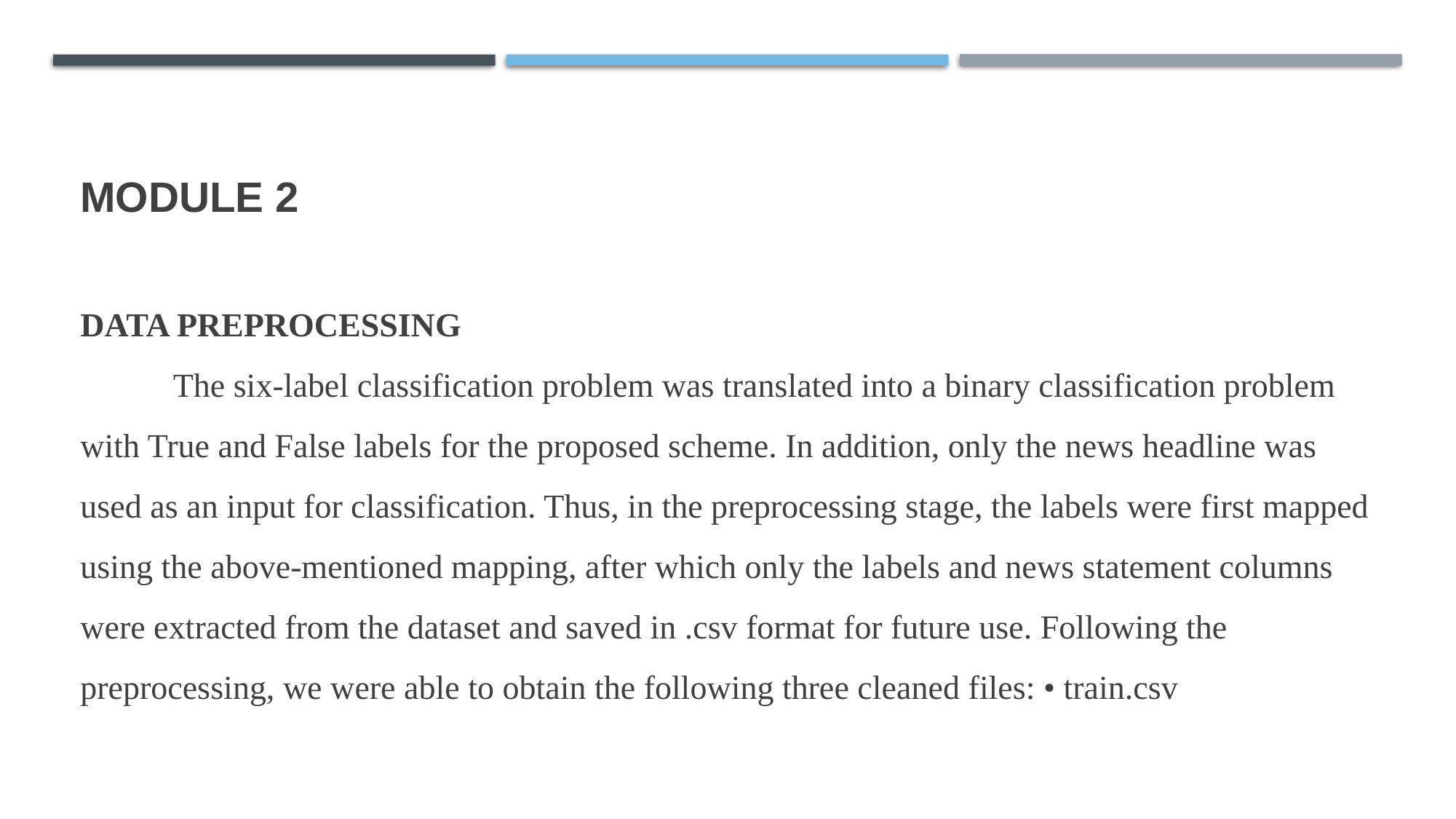

# Module 2
DATA PREPROCESSING
	The six-label classification problem was translated into a binary classification problem with True and False labels for the proposed scheme. In addition, only the news headline was used as an input for classification. Thus, in the preprocessing stage, the labels were first mapped using the above-mentioned mapping, after which only the labels and news statement columns were extracted from the dataset and saved in .csv format for future use. Following the preprocessing, we were able to obtain the following three cleaned files: • train.csv